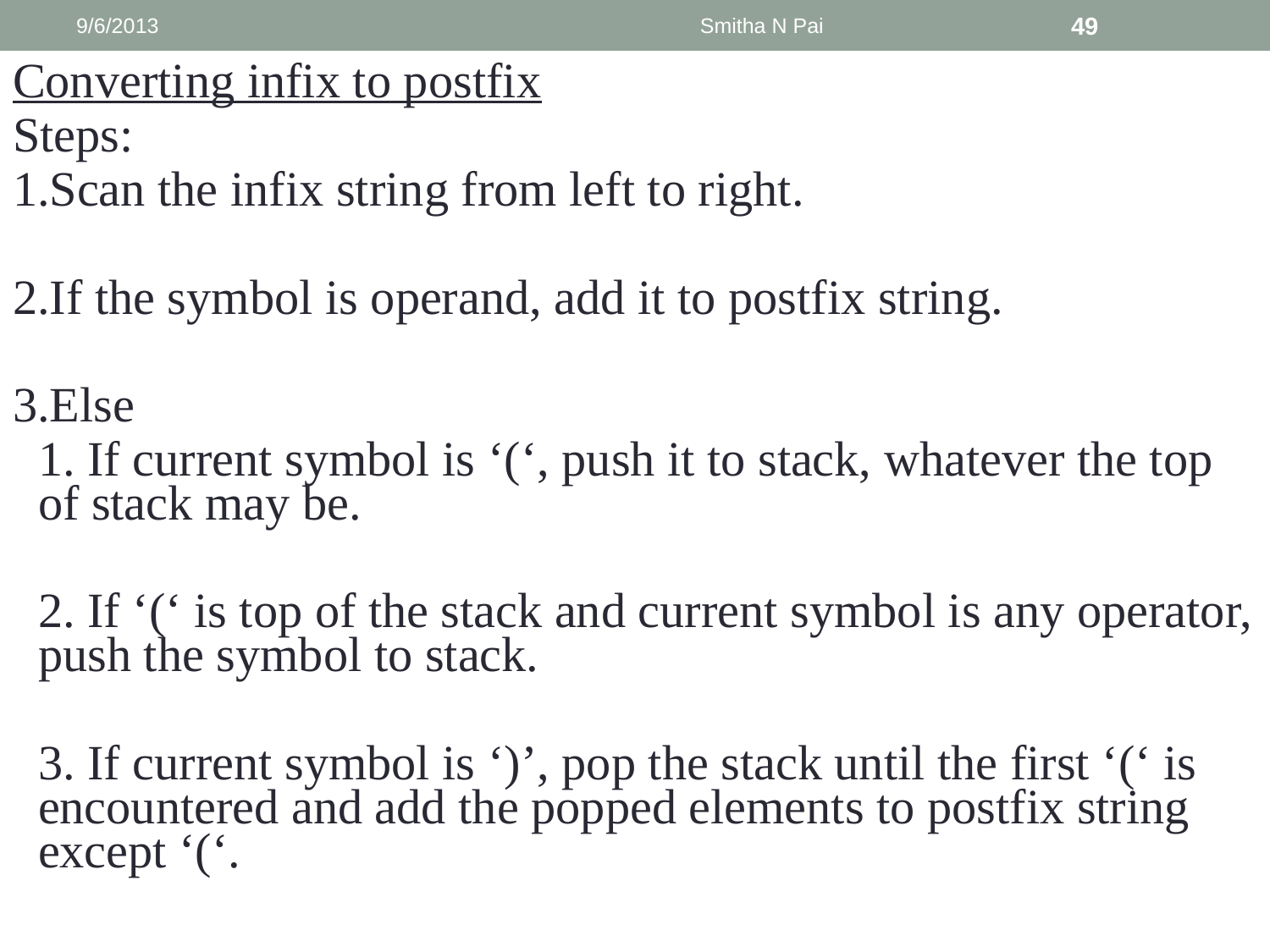

9/6/2013
Smitha N Pai
49
Converting infix to postfix
Steps:
1.Scan the infix string from left to right.

2.If the symbol is operand, add it to postfix string.

3.Else
	1. If current symbol is ‘(‘, push it to stack, whatever the top of stack may be.

	2. If ‘(‘ is top of the stack and current symbol is any operator, push the symbol to stack.

	3. If current symbol is ‘)’, pop the stack until the first ‘(‘ is encountered and add the popped elements to postfix string except ‘(‘.